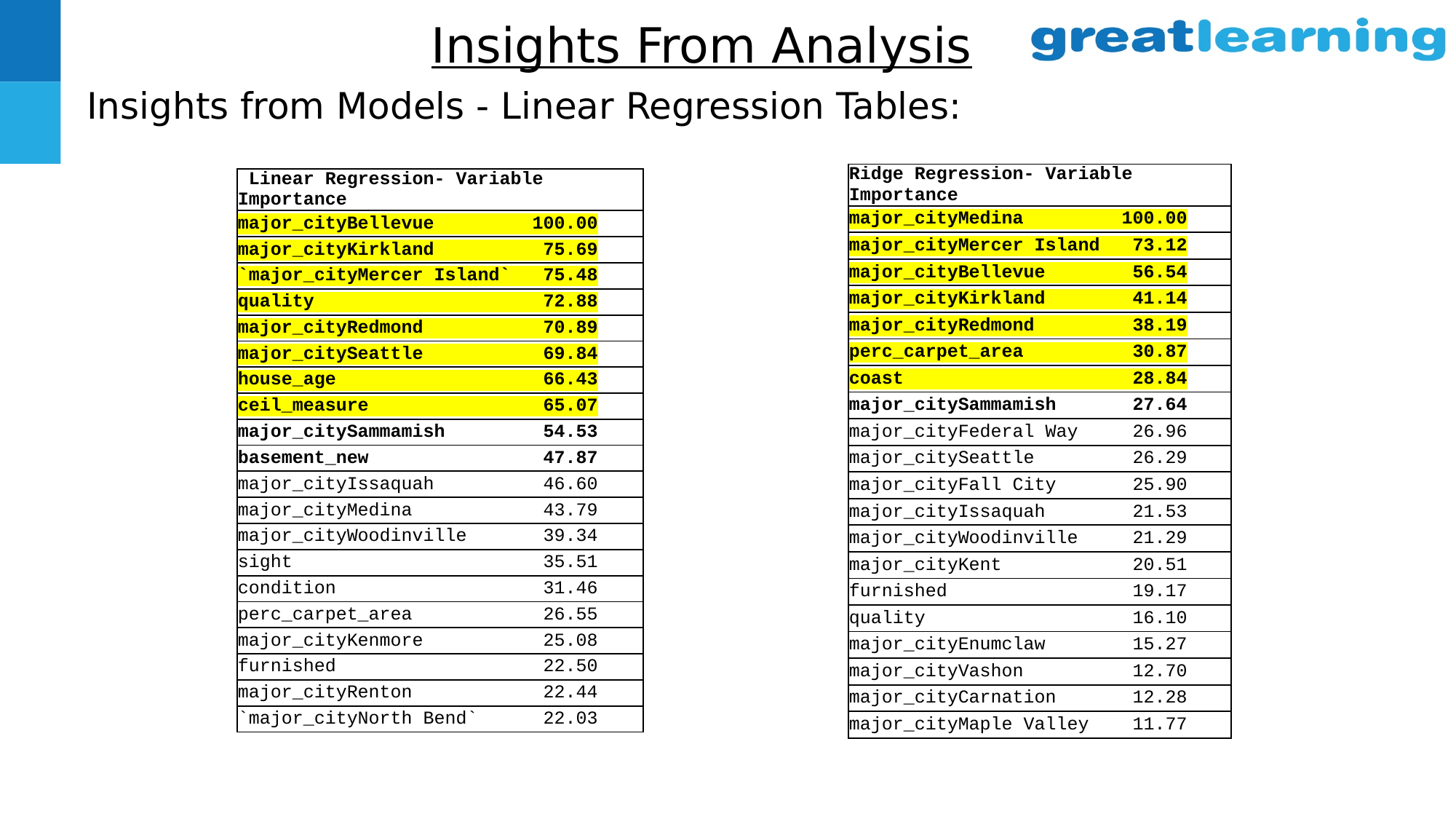

# Insights From Analysis
Insights from Models - Linear Regression Tables:

| Ridge Regression- Variable Importance |
| --- |
| major\_cityMedina 100.00 |
| major\_cityMercer Island 73.12 |
| major\_cityBellevue 56.54 |
| major\_cityKirkland 41.14 |
| major\_cityRedmond 38.19 |
| perc\_carpet\_area 30.87 |
| coast 28.84 |
| major\_citySammamish 27.64 |
| major\_cityFederal Way 26.96 |
| major\_citySeattle 26.29 |
| major\_cityFall City 25.90 |
| major\_cityIssaquah 21.53 |
| major\_cityWoodinville 21.29 |
| major\_cityKent 20.51 |
| furnished 19.17 |
| quality 16.10 |
| major\_cityEnumclaw 15.27 |
| major\_cityVashon 12.70 |
| major\_cityCarnation 12.28 |
| major\_cityMaple Valley 11.77 |
| Linear Regression- Variable Importance |
| --- |
| major\_cityBellevue 100.00 |
| major\_cityKirkland 75.69 |
| `major\_cityMercer Island` 75.48 |
| quality 72.88 |
| major\_cityRedmond 70.89 |
| major\_citySeattle 69.84 |
| house\_age 66.43 |
| ceil\_measure 65.07 |
| major\_citySammamish 54.53 |
| basement\_new 47.87 |
| major\_cityIssaquah 46.60 |
| major\_cityMedina 43.79 |
| major\_cityWoodinville 39.34 |
| sight 35.51 |
| condition 31.46 |
| perc\_carpet\_area 26.55 |
| major\_cityKenmore 25.08 |
| furnished 22.50 |
| major\_cityRenton 22.44 |
| `major\_cityNorth Bend` 22.03 |